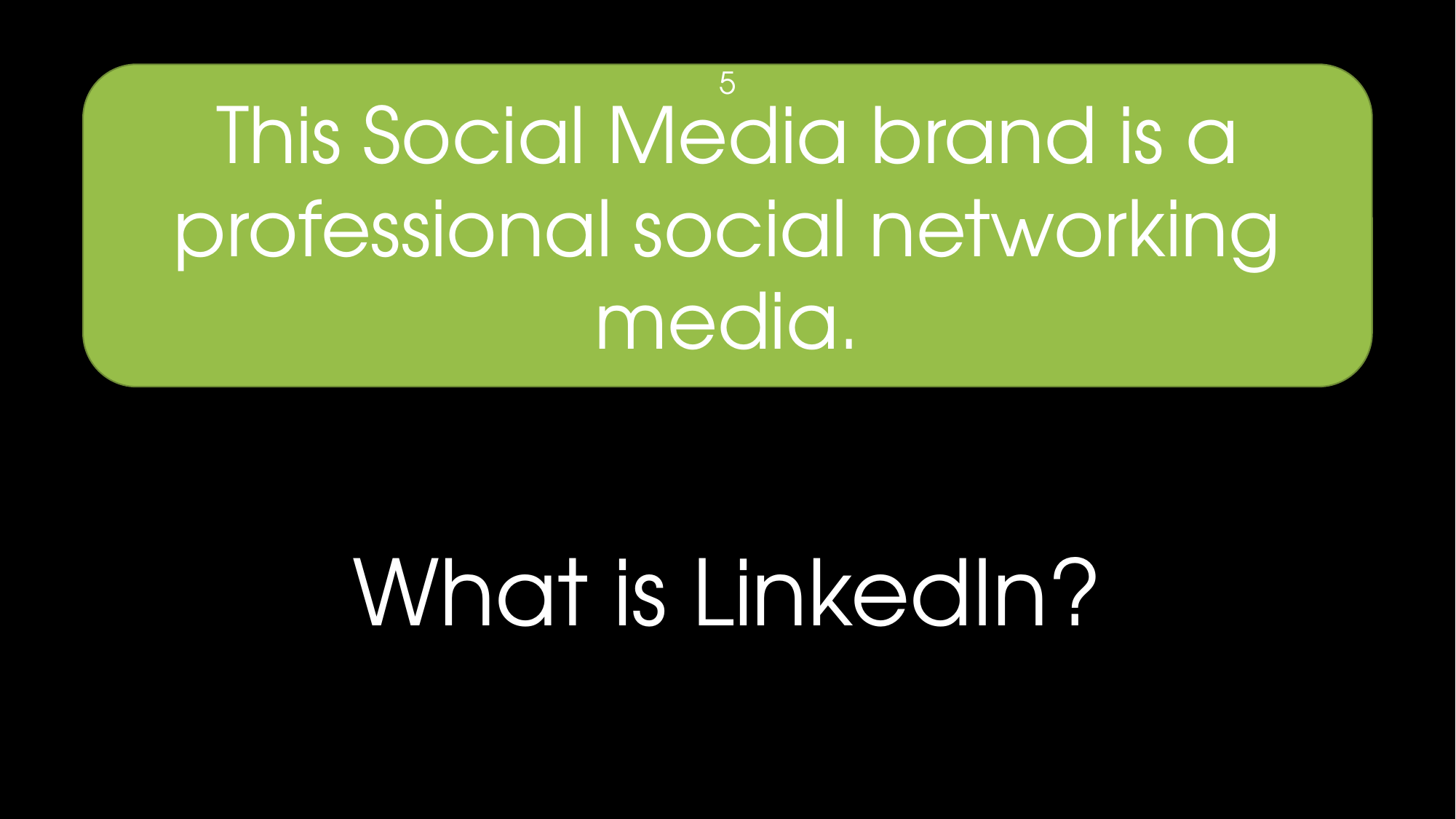

This Social Media brand is a professional social networking media.
5
What is LinkedIn?